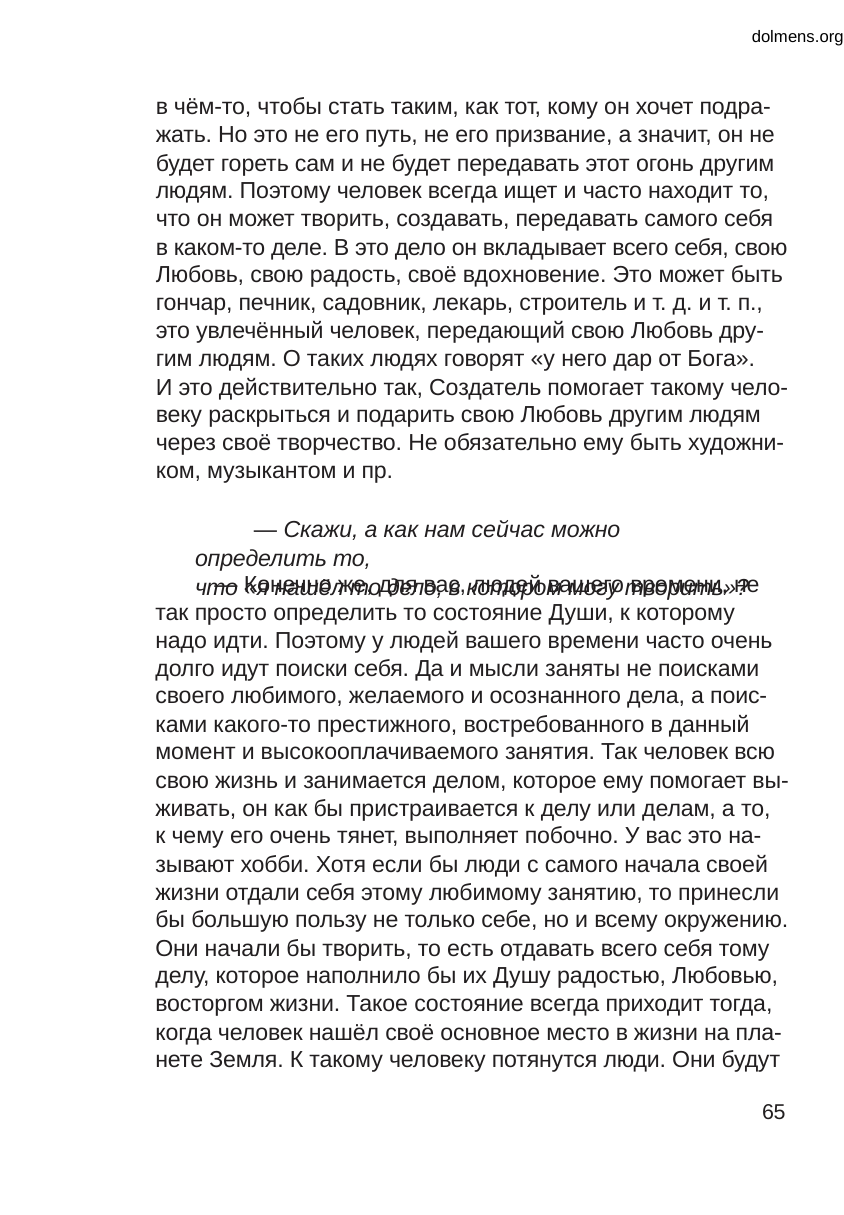

dolmens.org

в чём-то, чтобы стать таким, как тот, кому он хочет подра-
жать. Но это не его путь, не его призвание, а значит, он не
будет гореть сам и не будет передавать этот огонь другим
людям. Поэтому человек всегда ищет и часто находит то,
что он может творить, создавать, передавать самого себя
в каком-то деле. В это дело он вкладывает всего себя, свою
Любовь, свою радость, своё вдохновение. Это может быть
гончар, печник, садовник, лекарь, строитель и т. д. и т. п.,
это увлечённый человек, передающий свою Любовь дру-
гим людям. О таких людях говорят «у него дар от Бога».
И это действительно так, Создатель помогает такому чело-
веку раскрыться и подарить свою Любовь другим людям
через своё творчество. Не обязательно ему быть художни-
ком, музыкантом и пр.

— Скажи, а как нам сейчас можно определить то,
что «я нашёл то дело, в котором могу творить»?

— Конечно же, для вас, людей вашего времени, не
так просто определить то состояние Души, к которому
надо идти. Поэтому у людей вашего времени часто очень
долго идут поиски себя. Да и мысли заняты не поисками
своего любимого, желаемого и осознанного дела, а поис-
ками какого-то престижного, востребованного в данный
момент и высокооплачиваемого занятия. Так человек всю
свою жизнь и занимается делом, которое ему помогает вы-
живать, он как бы пристраивается к делу или делам, а то,
к чему его очень тянет, выполняет побочно. У вас это на-
зывают хобби. Хотя если бы люди с самого начала своей
жизни отдали себя этому любимому занятию, то принесли
бы большую пользу не только себе, но и всему окружению.
Они начали бы творить, то есть отдавать всего себя тому
делу, которое наполнило бы их Душу радостью, Любовью,
восторгом жизни. Такое состояние всегда приходит тогда,
когда человек нашёл своё основное место в жизни на пла-
нете Земля. К такому человеку потянутся люди. Они будут

65